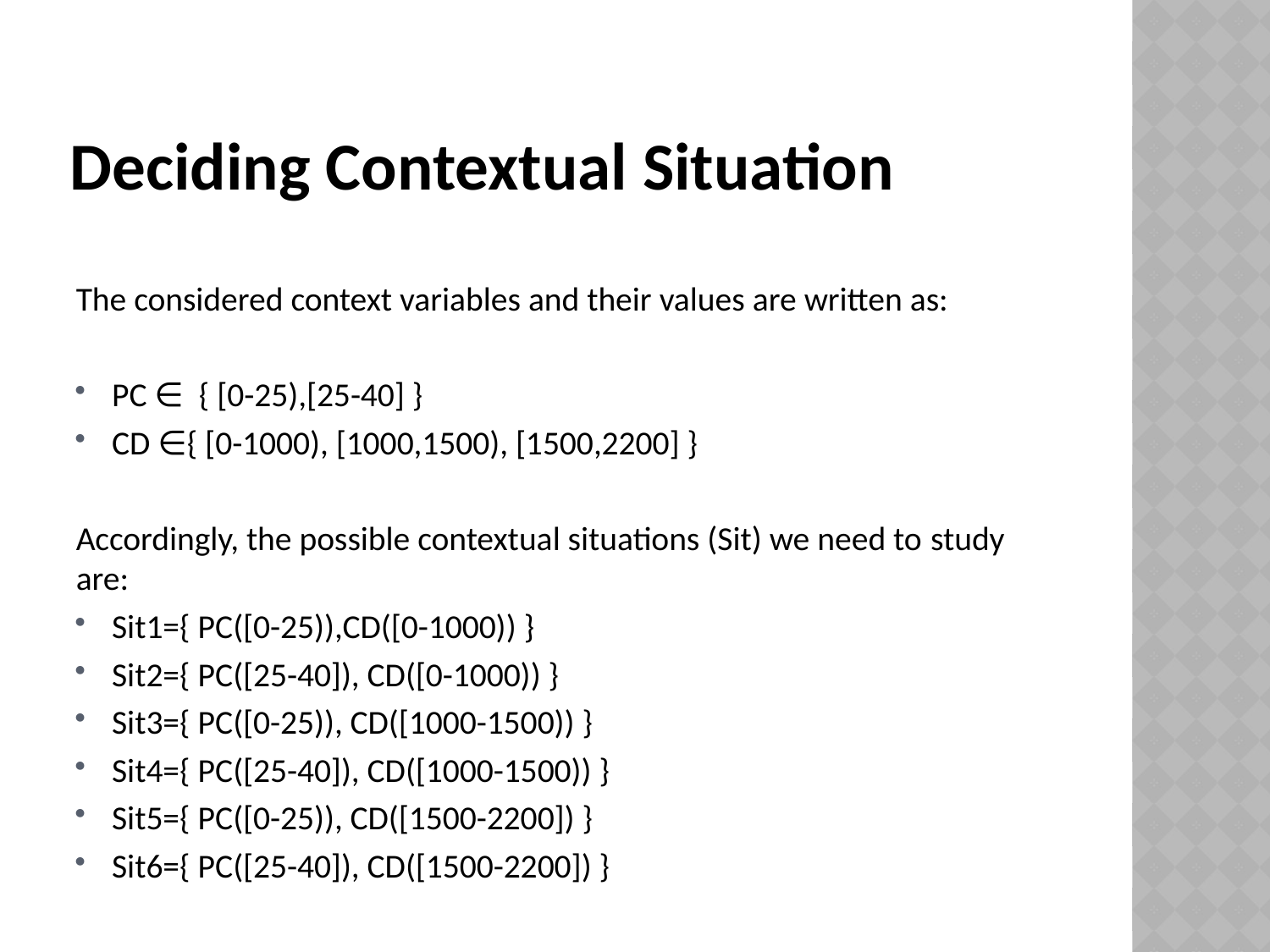

# Deciding Contextual Situation

The considered context variables and their values are written as:

PC ∈  { [0-25),[25-40] }
CD ∈{ [0-1000), [1000,1500), [1500,2200] }

Accordingly, the possible contextual situations (Sit) we need to study are:
Sit1={ PC([0-25)),CD([0-1000)) }
Sit2={ PC([25-40]), CD([0-1000)) }
Sit3={ PC([0-25)), CD([1000-1500)) }
Sit4={ PC([25-40]), CD([1000-1500)) }
Sit5={ PC([0-25)), CD([1500-2200]) }
Sit6={ PC([25-40]), CD([1500-2200]) }